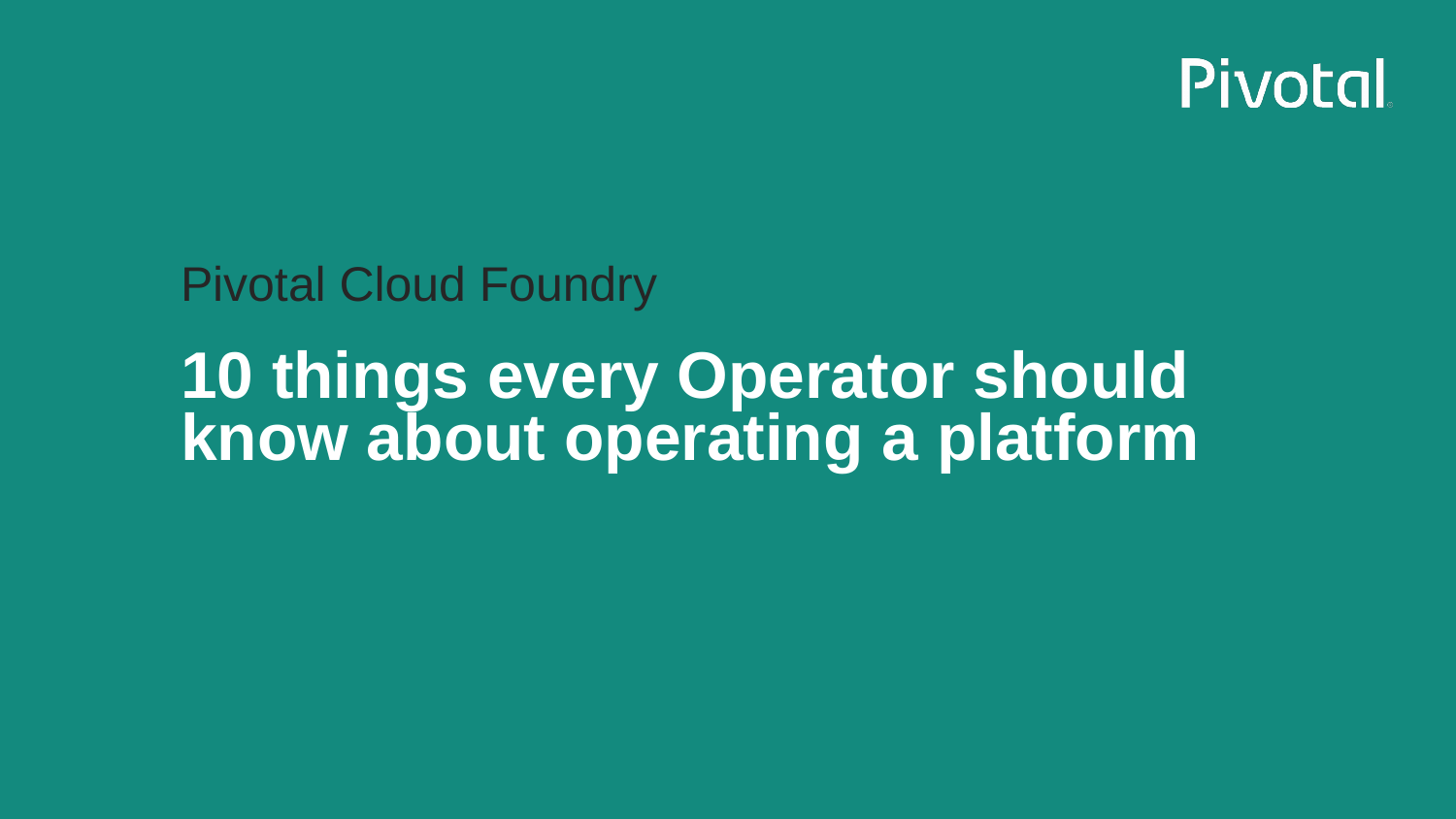

Pivotal Cloud Foundry
# 10 things every Operator should know about operating a platform